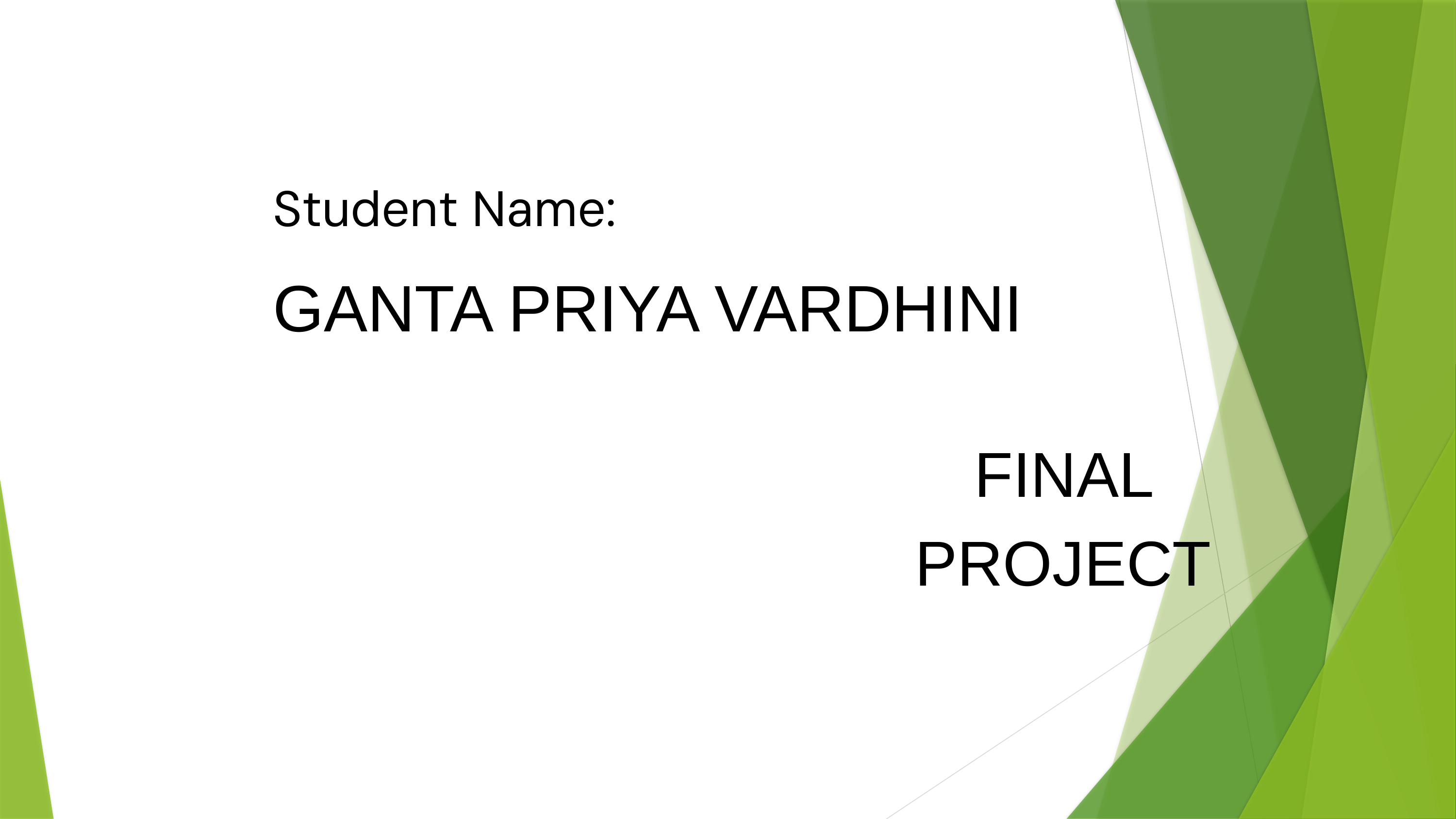

Student Name:

GANTA PRIYA VARDHINI
FINAL PROJECT